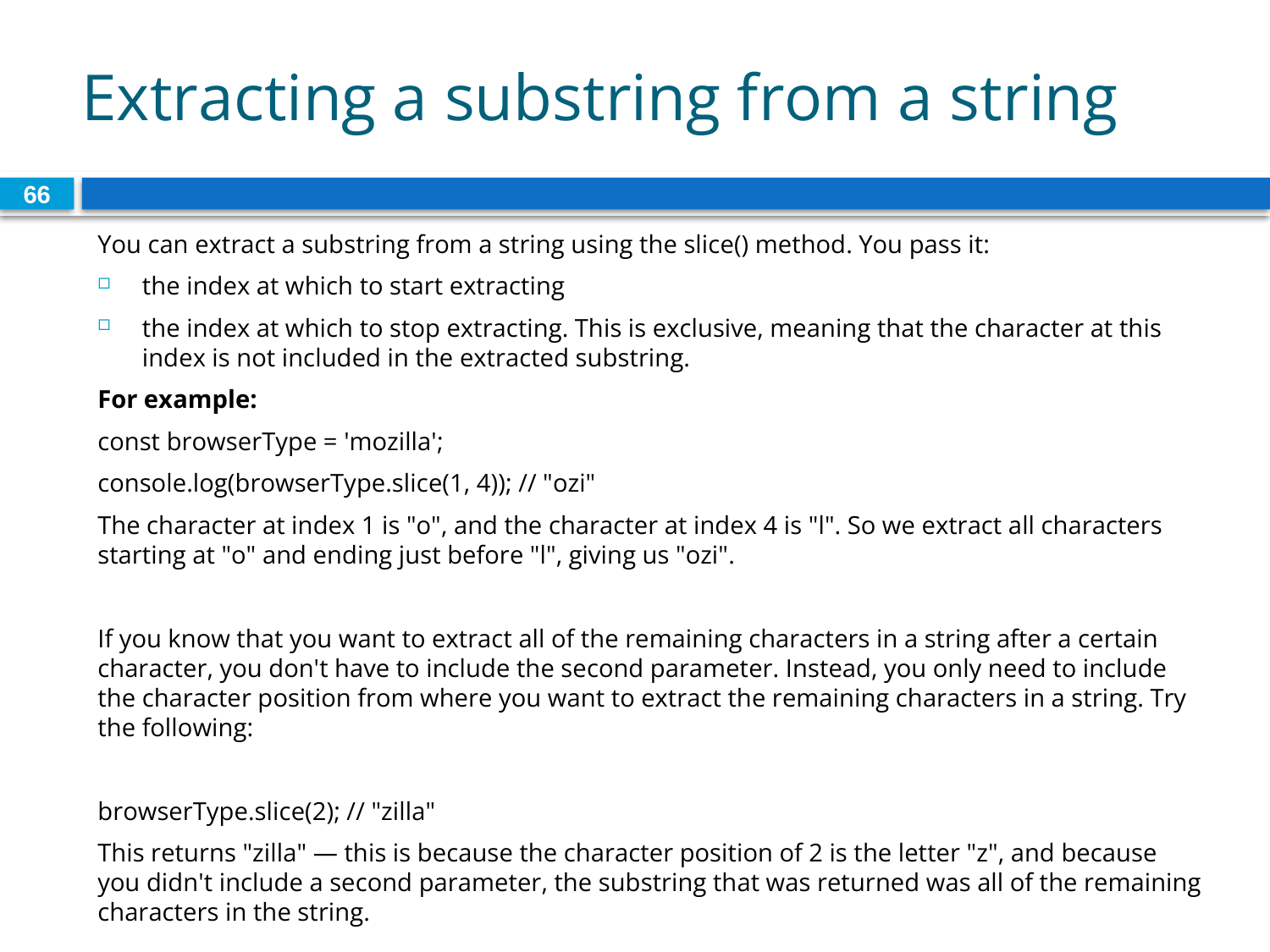

# Extracting a substring from a string
66
You can extract a substring from a string using the slice() method. You pass it:
the index at which to start extracting
the index at which to stop extracting. This is exclusive, meaning that the character at this index is not included in the extracted substring.
For example:
const browserType = 'mozilla';
console.log(browserType.slice(1, 4)); // "ozi"
The character at index 1 is "o", and the character at index 4 is "l". So we extract all characters starting at "o" and ending just before "l", giving us "ozi".

If you know that you want to extract all of the remaining characters in a string after a certain character, you don't have to include the second parameter. Instead, you only need to include the character position from where you want to extract the remaining characters in a string. Try the following:

browserType.slice(2); // "zilla"
This returns "zilla" — this is because the character position of 2 is the letter "z", and because you didn't include a second parameter, the substring that was returned was all of the remaining characters in the string.